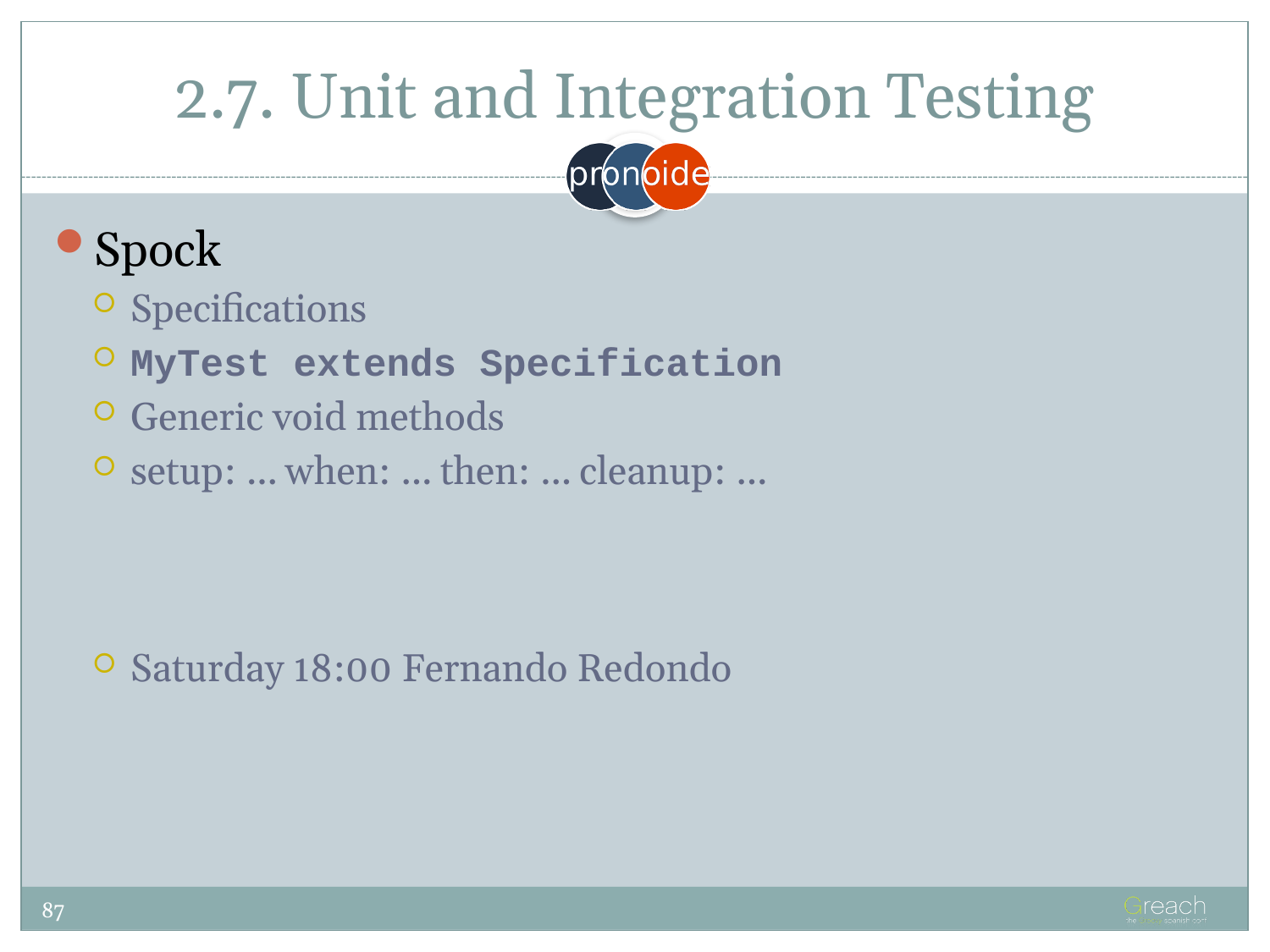

# 2.7. Unit and Integration Testing
Spock
Specifications
MyTest extends Specification
Generic void methods
setup: … when: … then: … cleanup: …

Saturday 18:00 Fernando Redondo